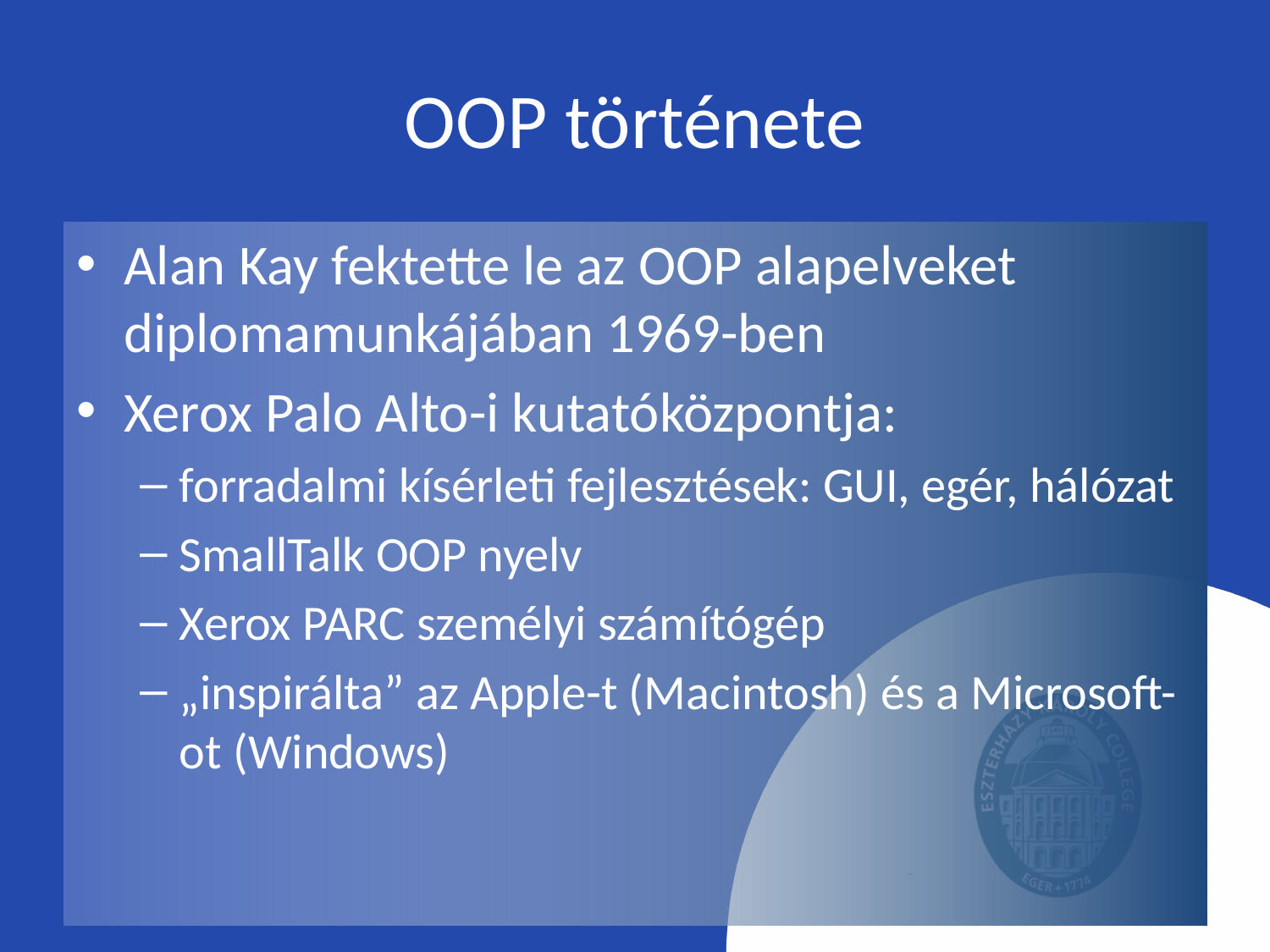

# OOP története
Alan Kay fektette le az OOP alapelveket diplomamunkájában 1969-ben
Xerox Palo Alto-i kutatóközpontja:
forradalmi kísérleti fejlesztések: GUI, egér, hálózat
SmallTalk OOP nyelv
Xerox PARC személyi számítógép
„inspirálta” az Apple-t (Macintosh) és a Microsoft-ot (Windows)